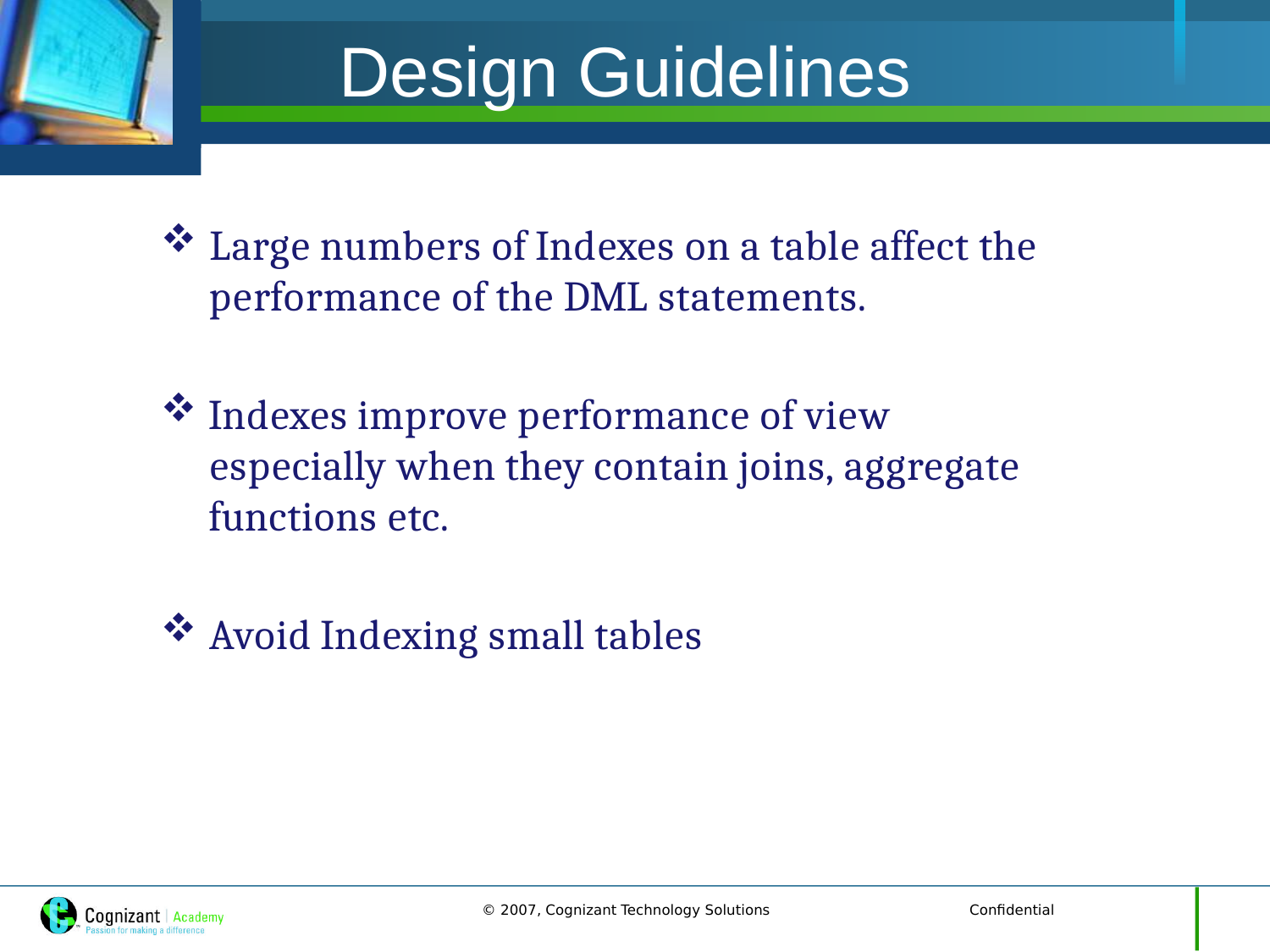

# Design Guidelines
Large numbers of Indexes on a table affect the performance of the DML statements.

Indexes improve performance of view especially when they contain joins, aggregate functions etc.

Avoid Indexing small tables